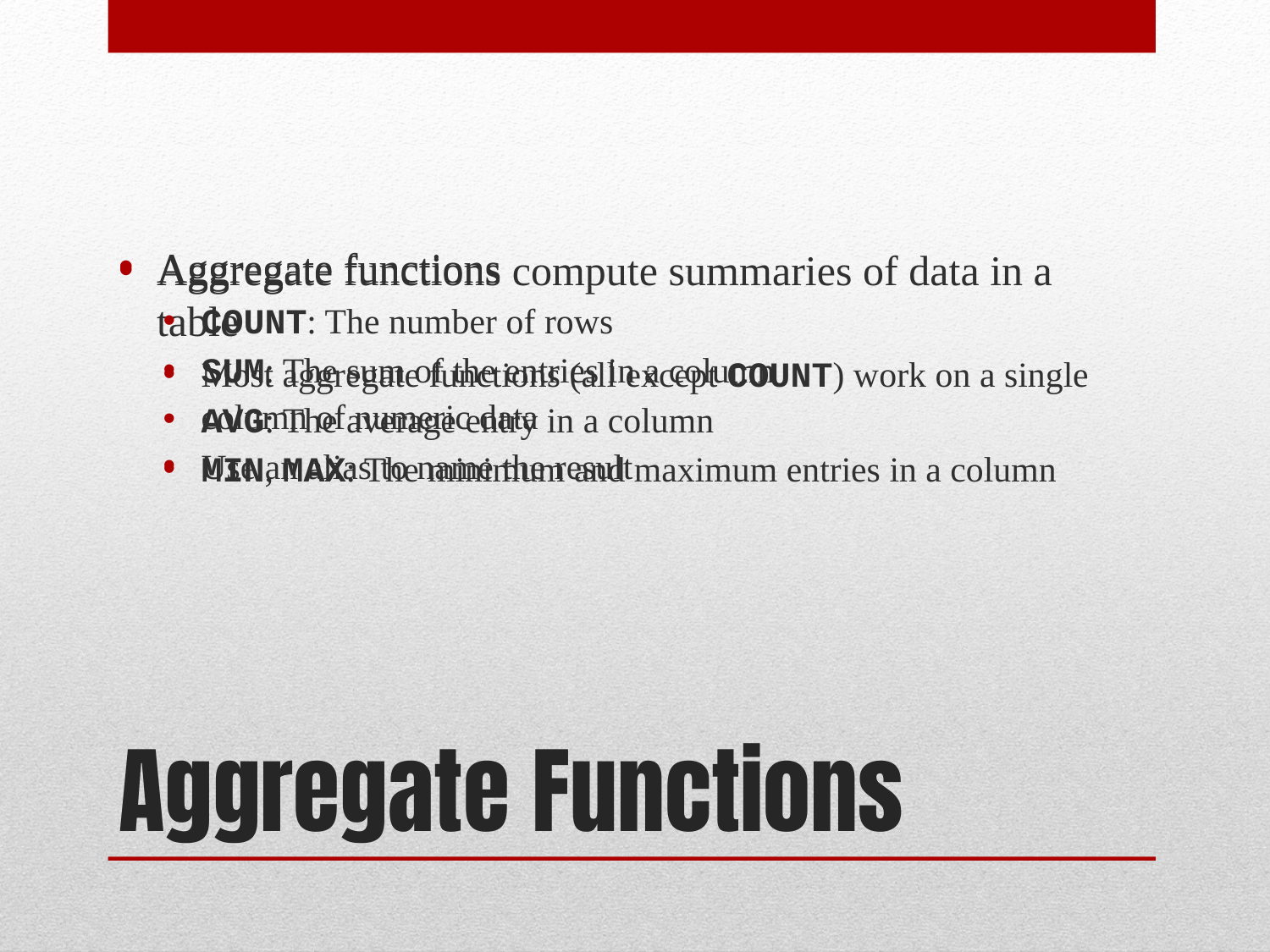

Aggregate functions compute summaries of data in a table
Most aggregate functions (all except COUNT) work on a single column of numeric data
Use an alias to name the result
Aggregate functions
COUNT: The number of rows
SUM: The sum of the entries in a column
AVG: The average entry in a column
MIN, MAX: The minimum and maximum entries in a column
# Aggregate Functions